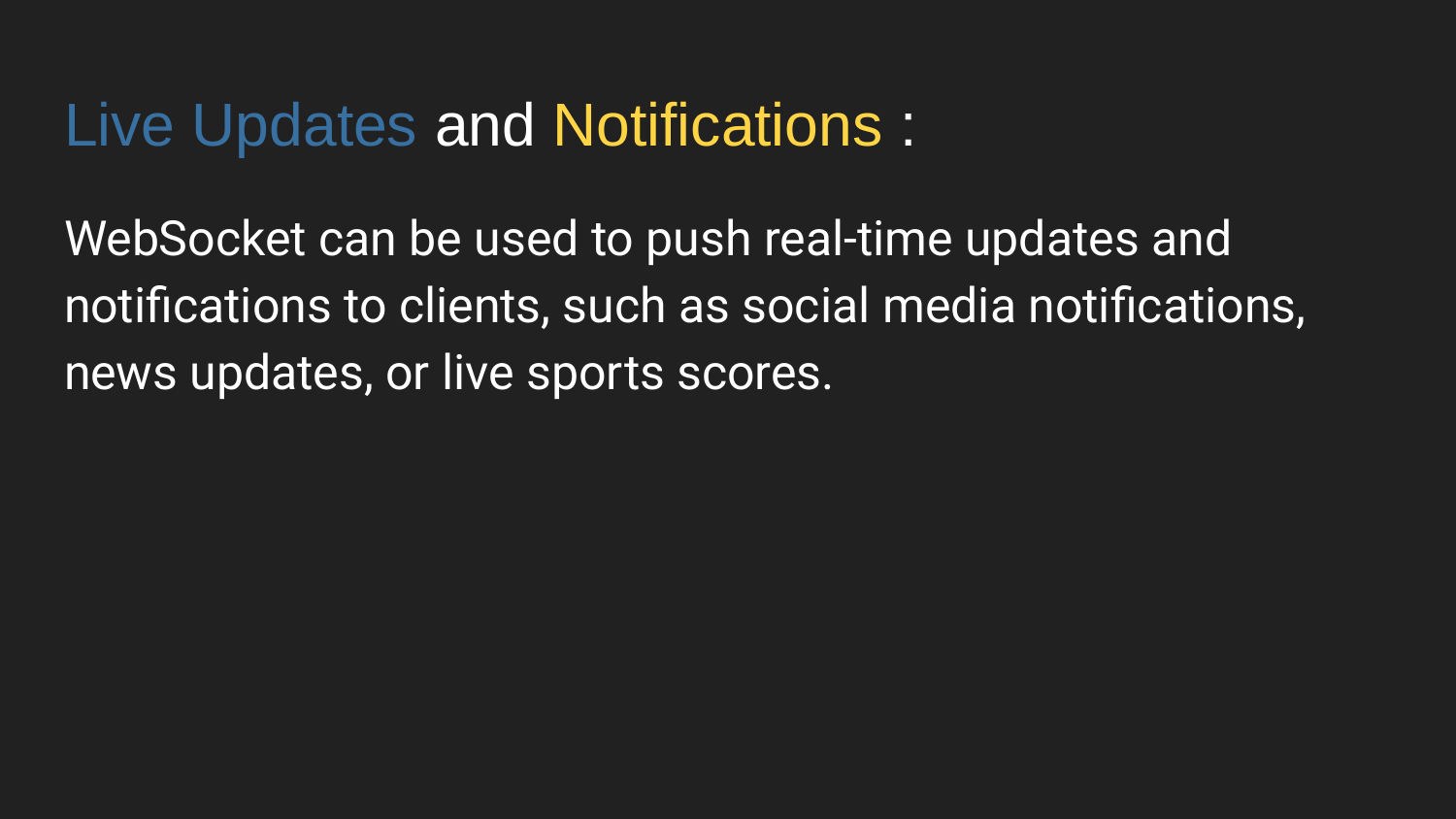

# Live Updates and Notifications :
WebSocket can be used to push real-time updates and notifications to clients, such as social media notifications, news updates, or live sports scores.